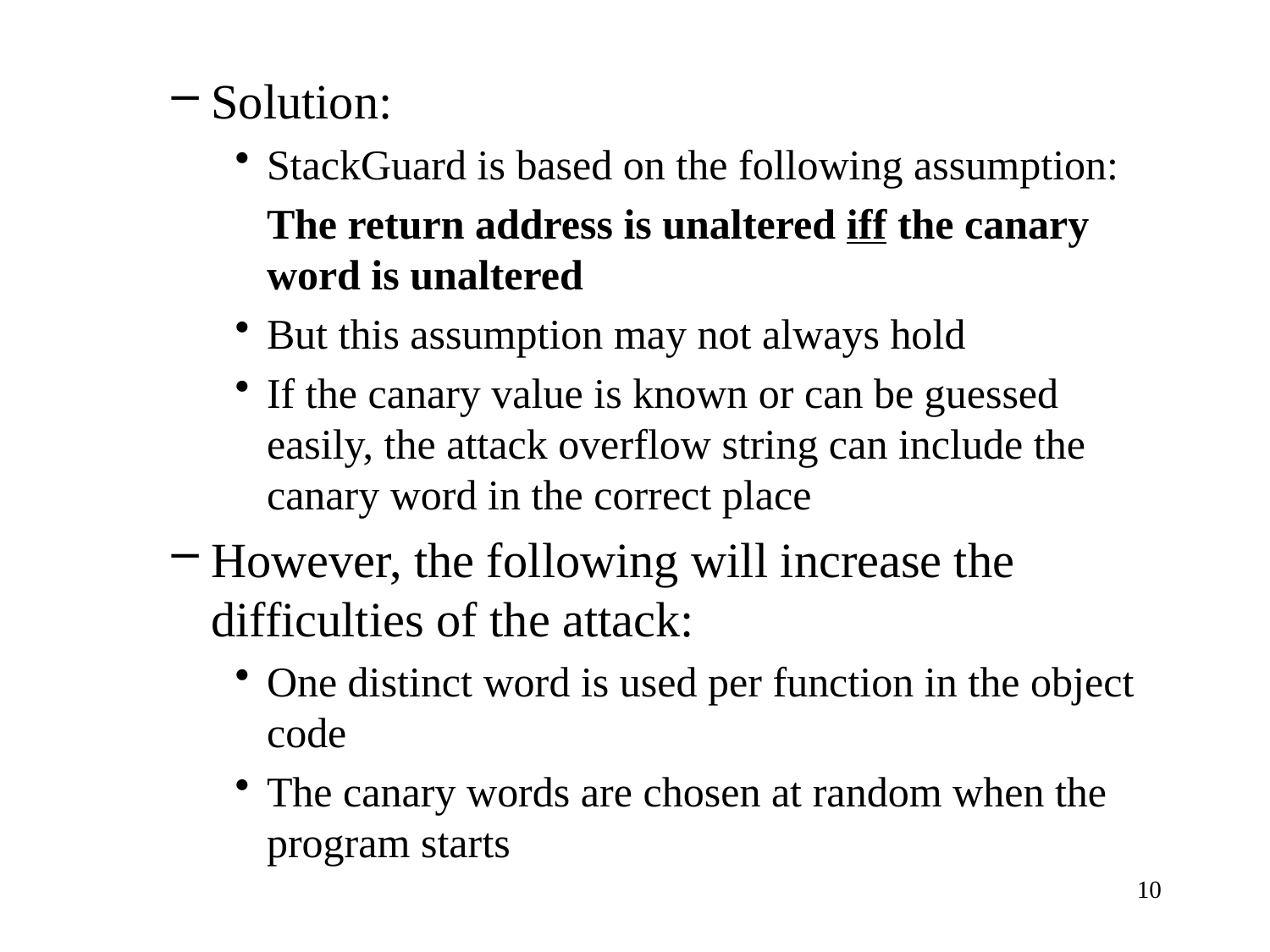

Solution:
StackGuard is based on the following assumption:
	The return address is unaltered iff the canary word is unaltered
But this assumption may not always hold
If the canary value is known or can be guessed easily, the attack overflow string can include the canary word in the correct place
However, the following will increase the difficulties of the attack:
One distinct word is used per function in the object code
The canary words are chosen at random when the program starts

10